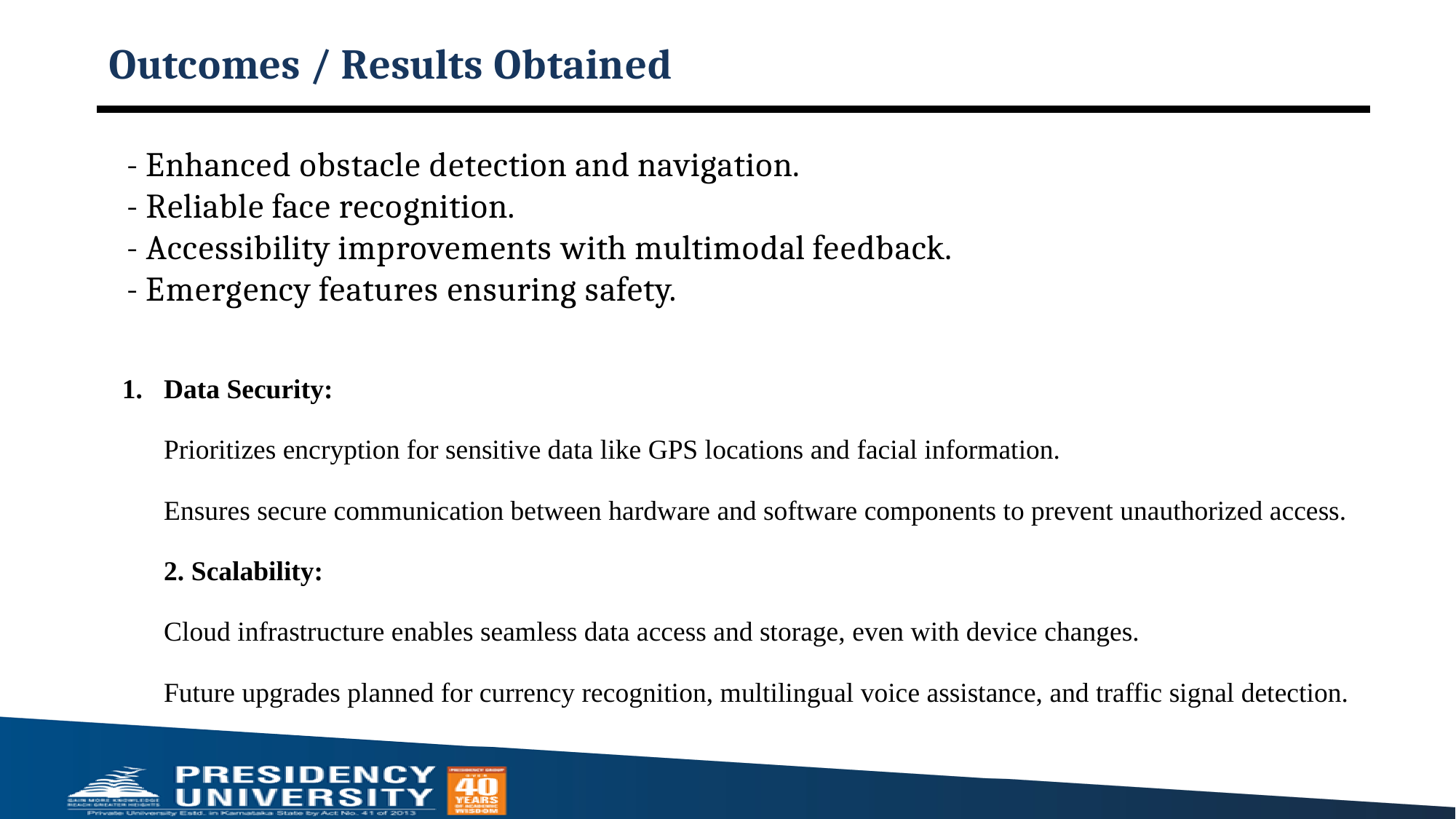

# Outcomes / Results Obtained
- Enhanced obstacle detection and navigation.
- Reliable face recognition.
- Accessibility improvements with multimodal feedback.
- Emergency features ensuring safety.

Data Security:
Prioritizes encryption for sensitive data like GPS locations and facial information.
Ensures secure communication between hardware and software components to prevent unauthorized access.
2. Scalability:
Cloud infrastructure enables seamless data access and storage, even with device changes.
Future upgrades planned for currency recognition, multilingual voice assistance, and traffic signal detection.